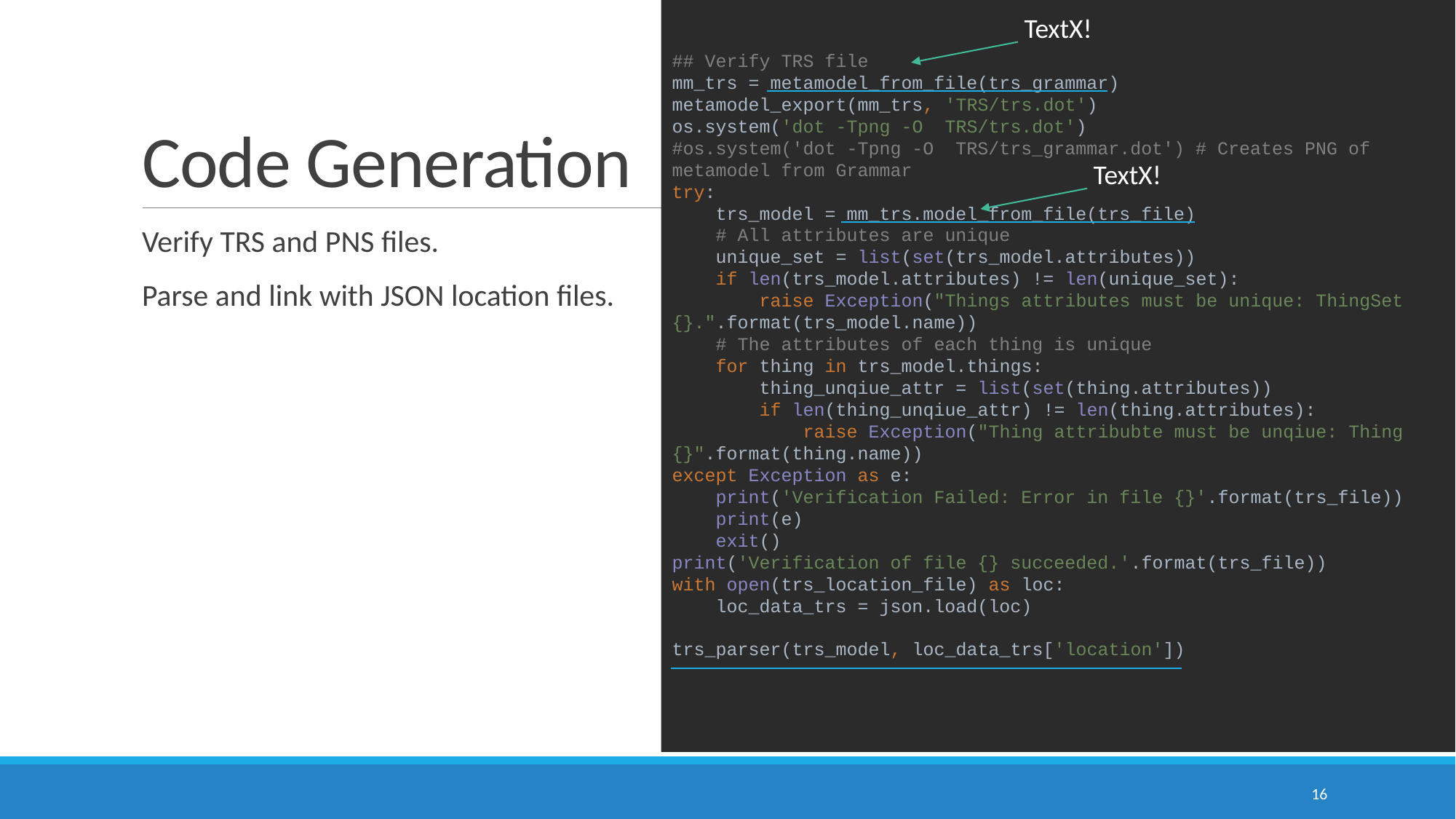

## Verify TRS file mm_trs = metamodel_from_file(trs_grammar) metamodel_export(mm_trs, 'TRS/trs.dot') os.system('dot -Tpng -O  TRS/trs.dot') #os.system('dot -Tpng -O  TRS/trs_grammar.dot') # Creates PNG of metamodel from Grammar try: trs_model = mm_trs.model_from_file(trs_file) # All attributes are unique unique_set = list(set(trs_model.attributes)) if len(trs_model.attributes) != len(unique_set): raise Exception("Things attributes must be unique: ThingSet {}.".format(trs_model.name)) # The attributes of each thing is unique for thing in trs_model.things: thing_unqiue_attr = list(set(thing.attributes)) if len(thing_unqiue_attr) != len(thing.attributes): raise Exception("Thing attribubte must be unqiue: Thing {}".format(thing.name)) except Exception as e: print('Verification Failed: Error in file {}'.format(trs_file)) print(e) exit() print('Verification of file {} succeeded.'.format(trs_file)) with open(trs_location_file) as loc: loc_data_trs = json.load(loc) trs_parser(trs_model, loc_data_trs['location'])

TextX!
# Code Generation
TextX!
Verify TRS and PNS files.
Parse and link with JSON location files.

16